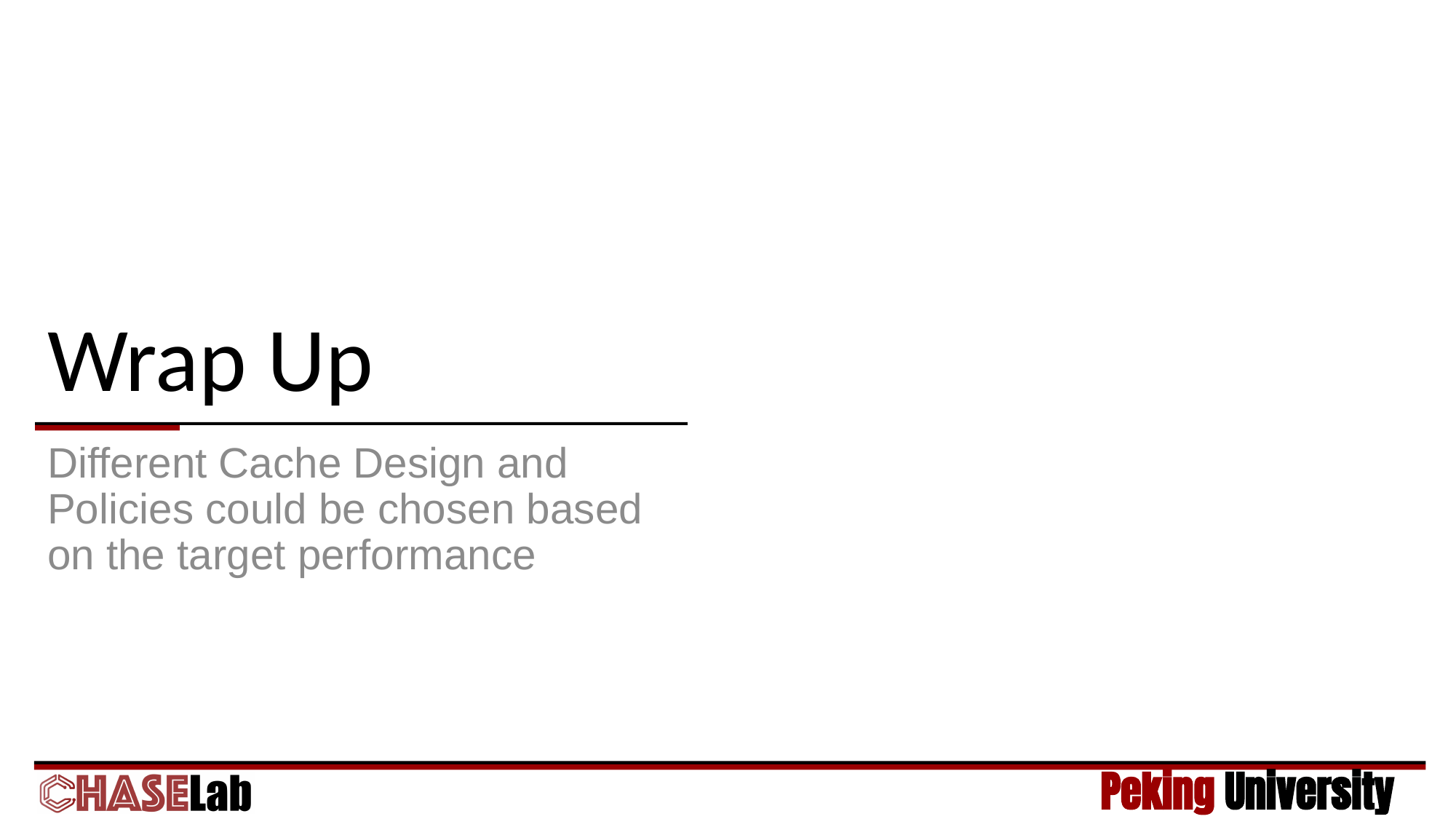

# Wrap Up
Different Cache Design and Policies could be chosen based on the target performance